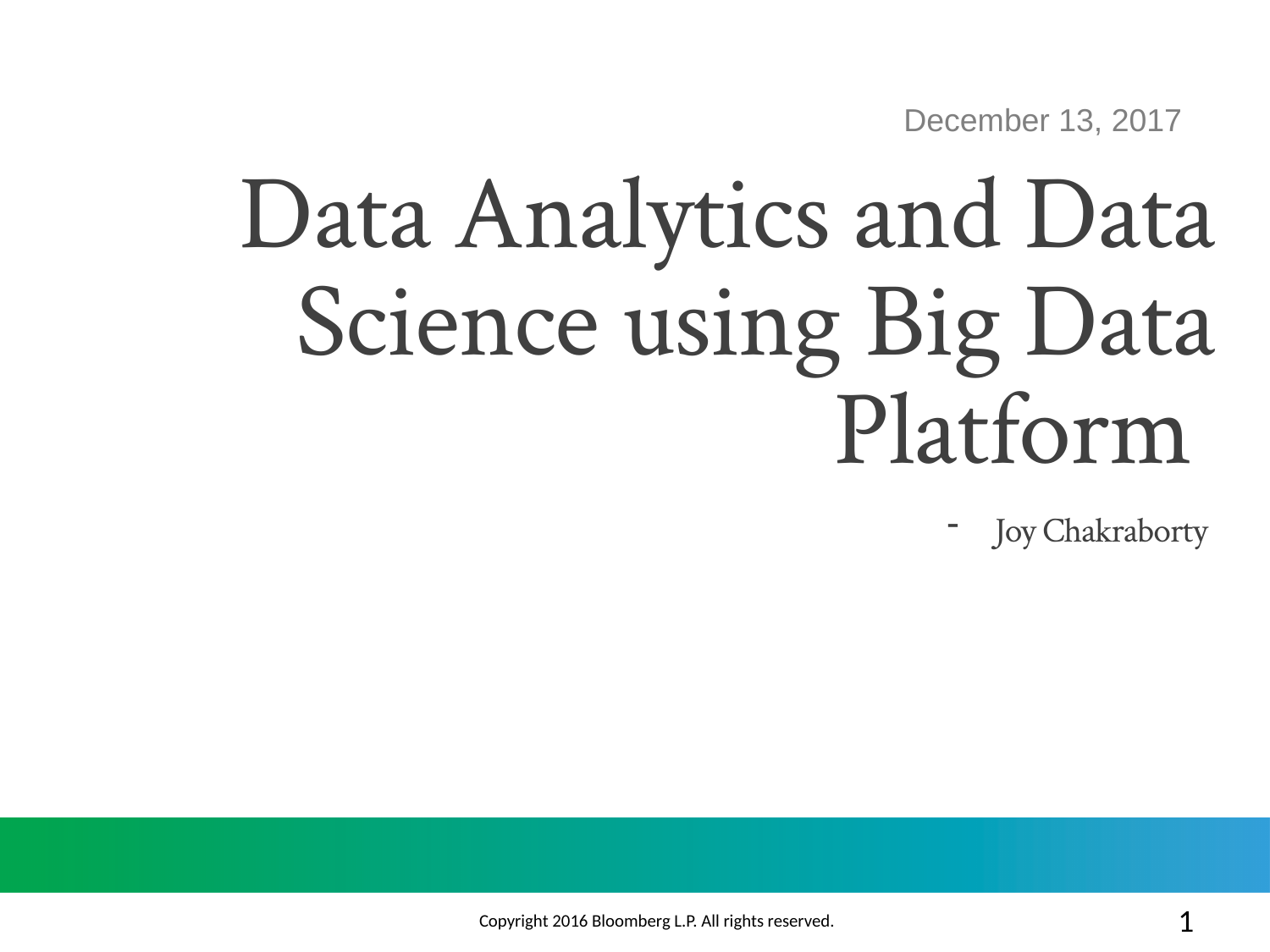

December 13, 2017
Data Analytics and Data Science using Big Data Platform
Joy Chakraborty

1
Copyright 2016 Bloomberg L.P. All rights reserved.